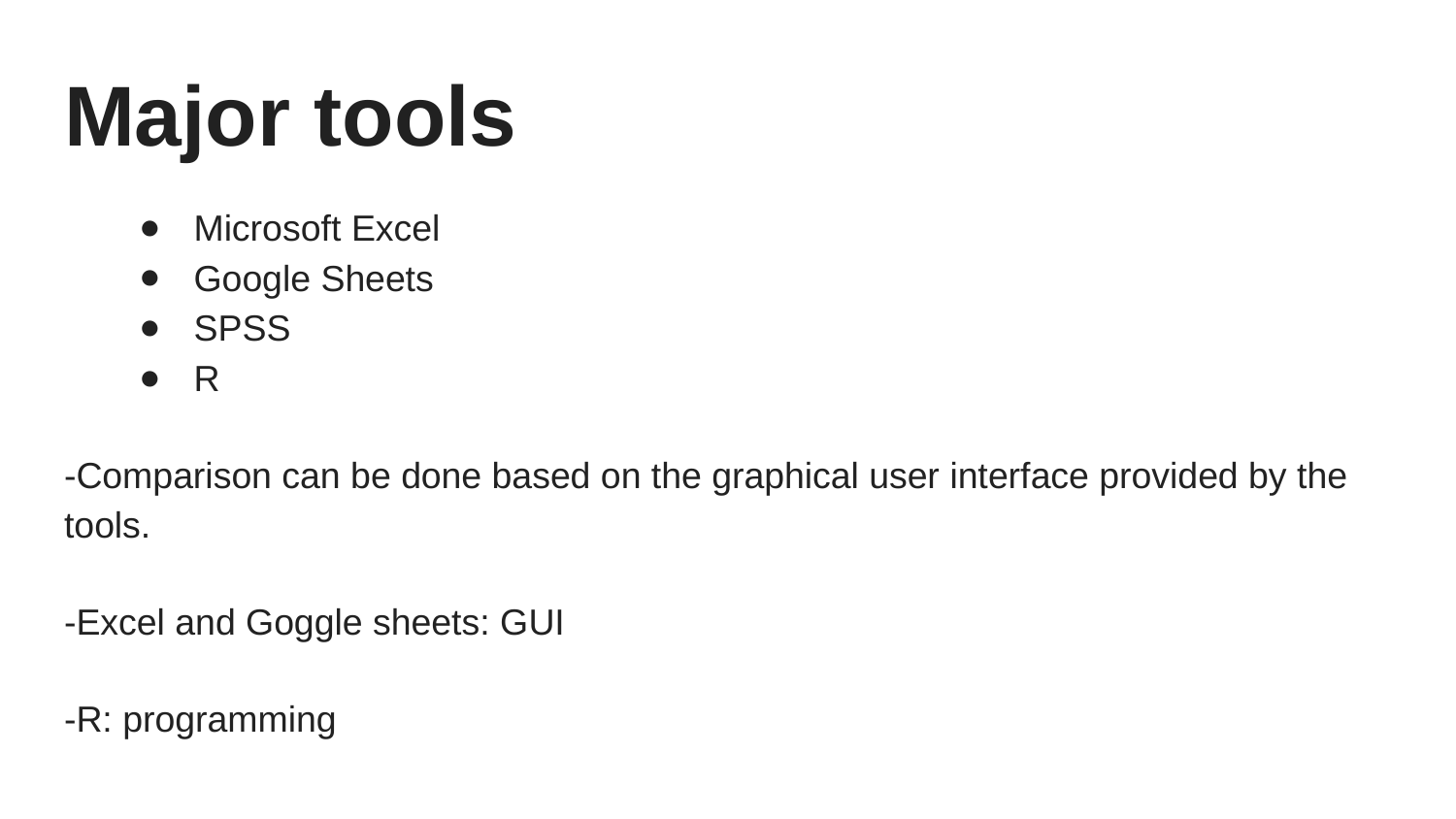

# Major tools
Microsoft Excel
Google Sheets
SPSS
R
-Comparison can be done based on the graphical user interface provided by the tools.
-Excel and Goggle sheets: GUI
-R: programming